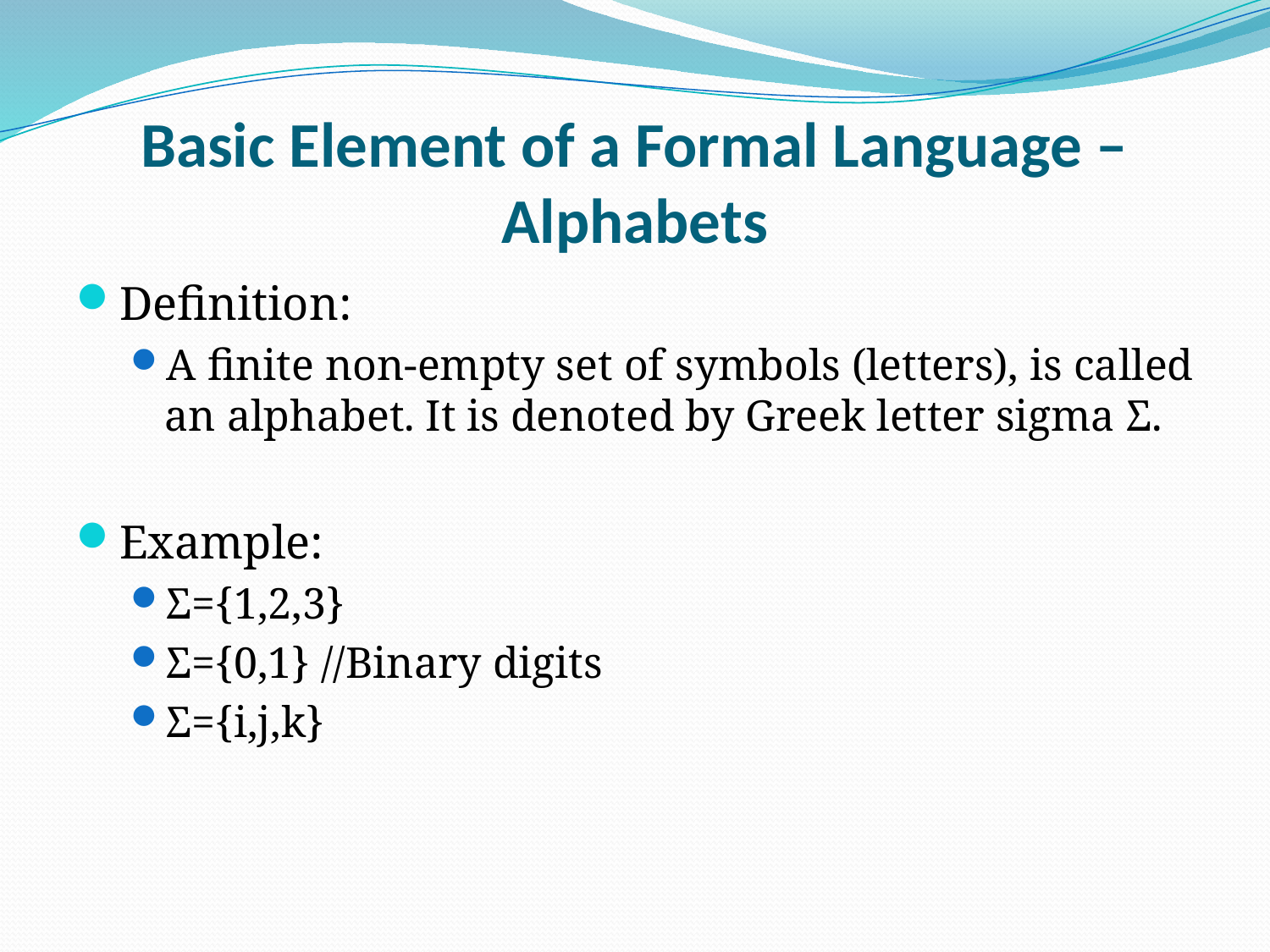

# Basic Element of a Formal Language – Alphabets
Definition:
A finite non-empty set of symbols (letters), is called an alphabet. It is denoted by Greek letter sigma Σ.

Example:
Σ={1,2,3}
Σ={0,1} //Binary digits
Σ={i,j,k}